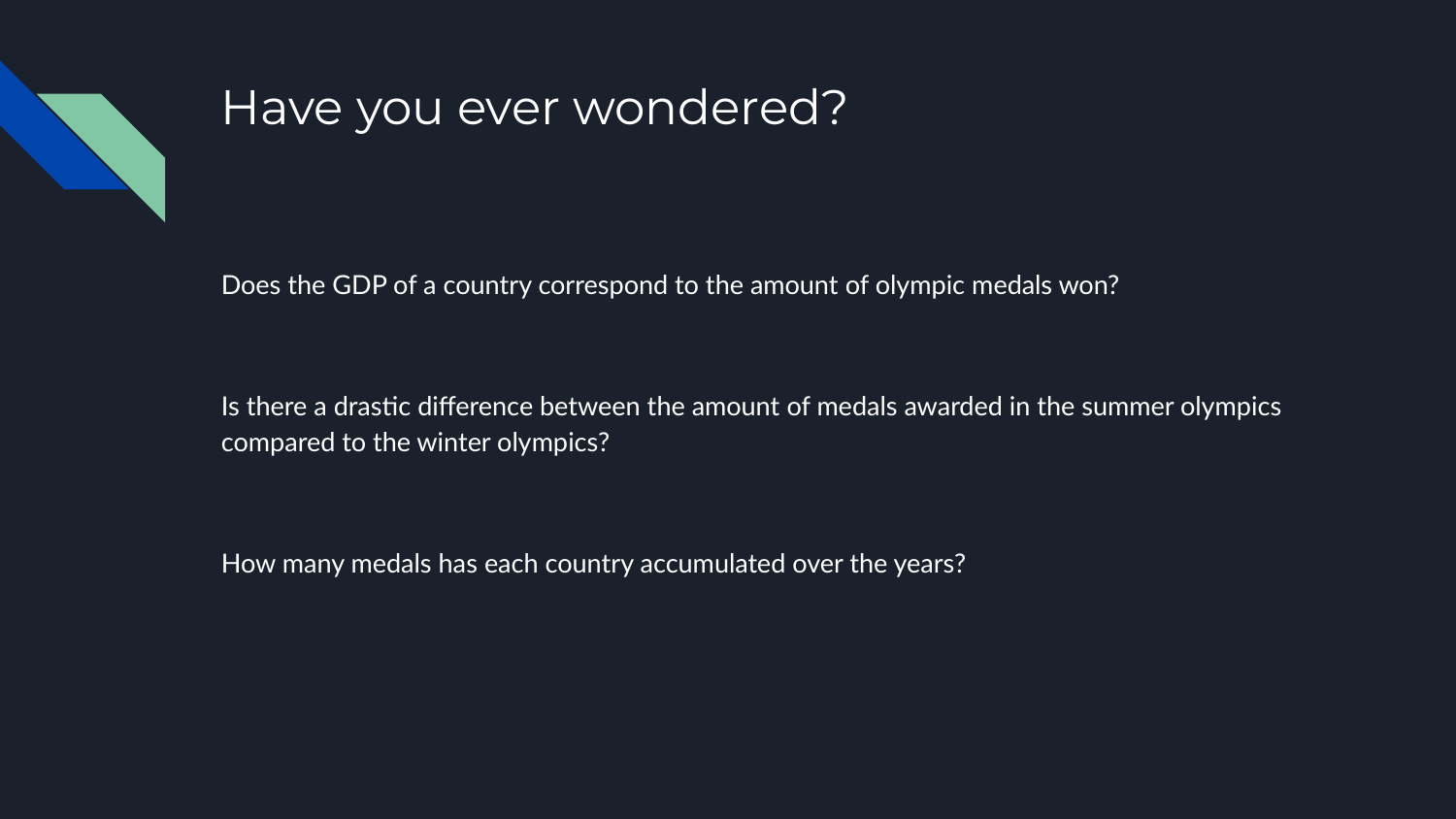

# Have you ever wondered?
Does the GDP of a country correspond to the amount of olympic medals won?

Is there a drastic difference between the amount of medals awarded in the summer olympics compared to the winter olympics?

How many medals has each country accumulated over the years?